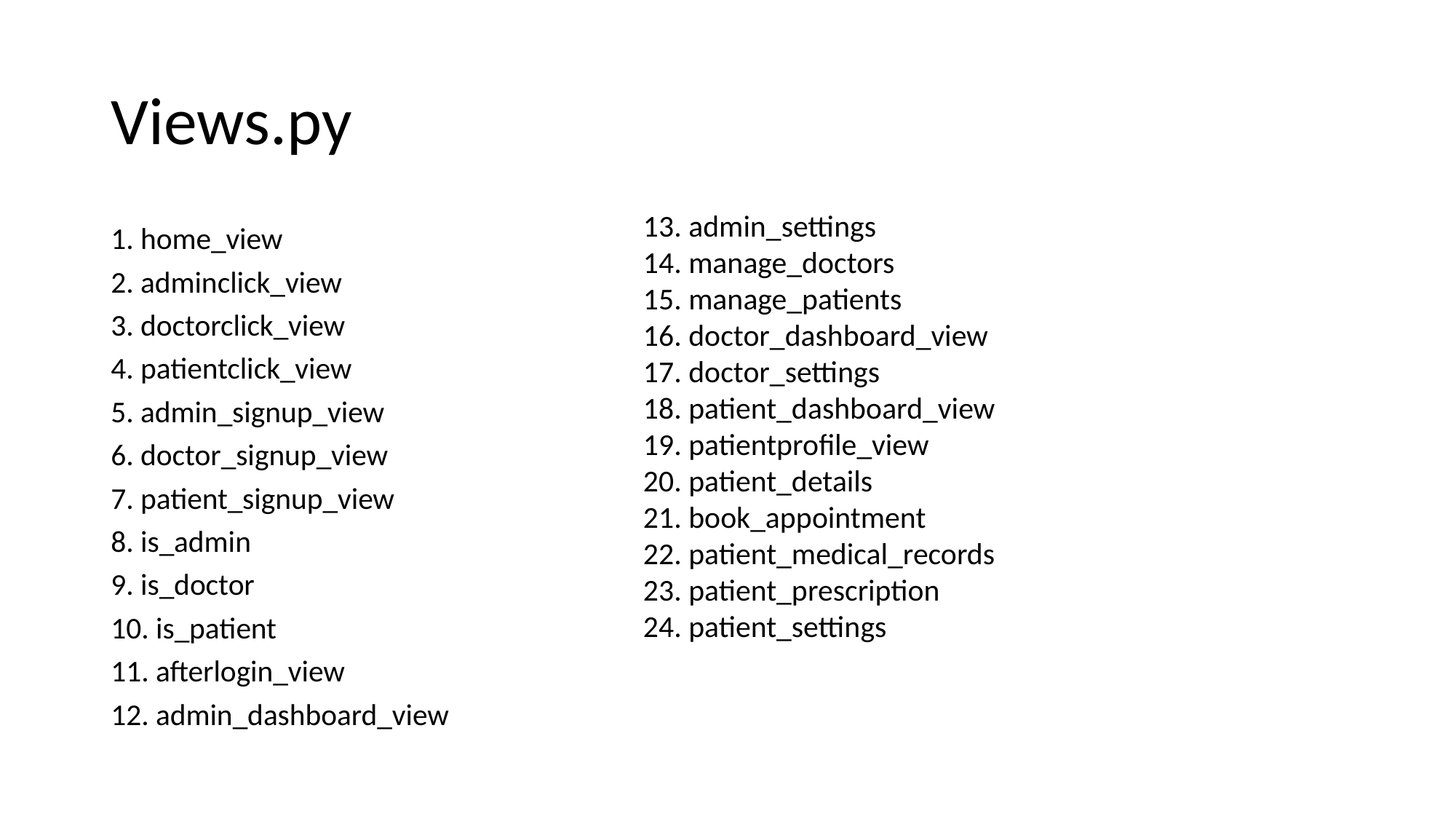

# Views.py
13. admin_settings
14. manage_doctors
15. manage_patients
16. doctor_dashboard_view
17. doctor_settings
18. patient_dashboard_view
19. patientprofile_view
20. patient_details
21. book_appointment
22. patient_medical_records
23. patient_prescription
24. patient_settings
1. home_view
2. adminclick_view
3. doctorclick_view
4. patientclick_view
5. admin_signup_view
6. doctor_signup_view
7. patient_signup_view
8. is_admin
9. is_doctor
10. is_patient
11. afterlogin_view
12. admin_dashboard_view